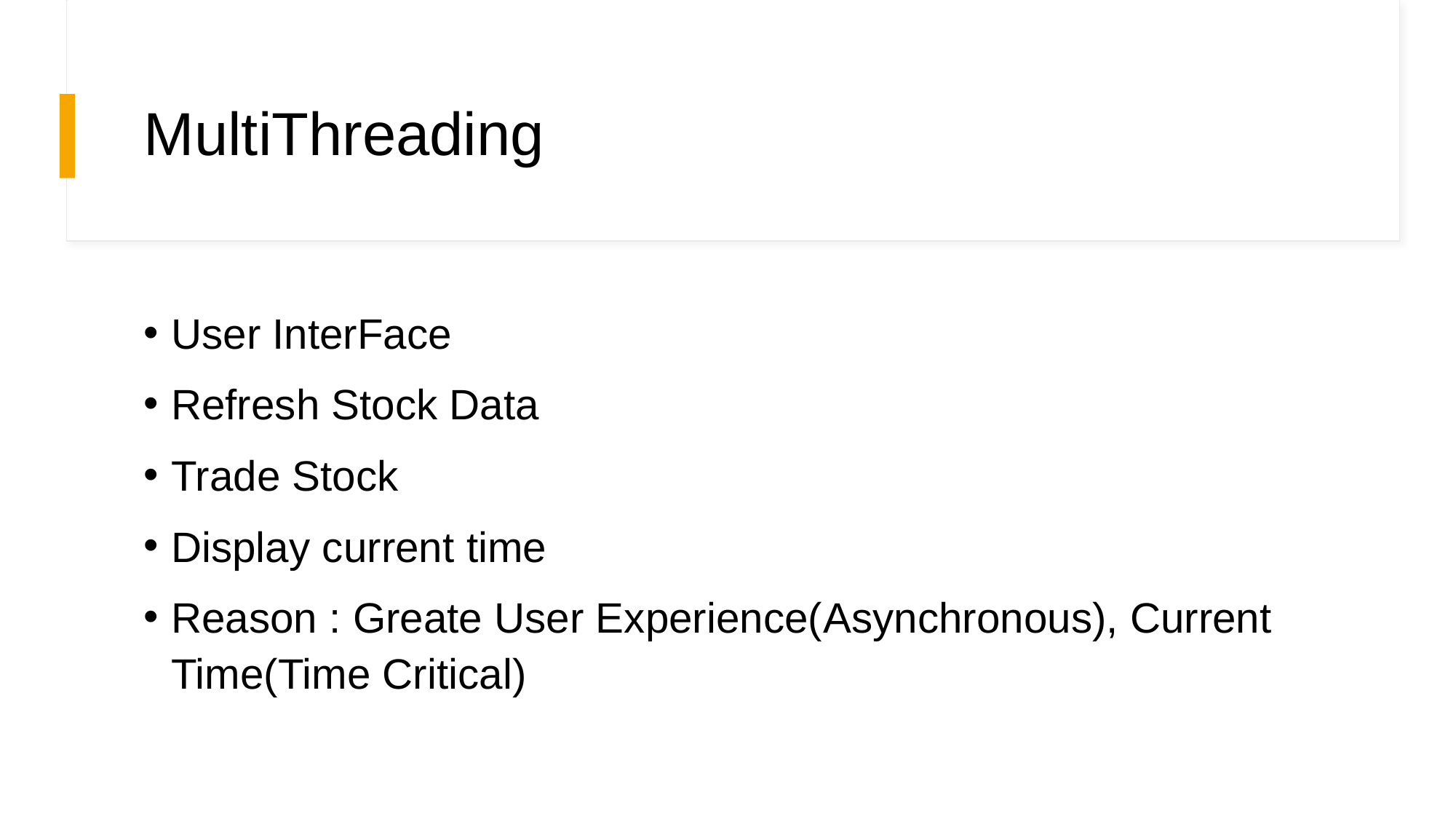

# MultiThreading
User InterFace
Refresh Stock Data
Trade Stock
Display current time
Reason : Greate User Experience(Asynchronous), Current Time(Time Critical)